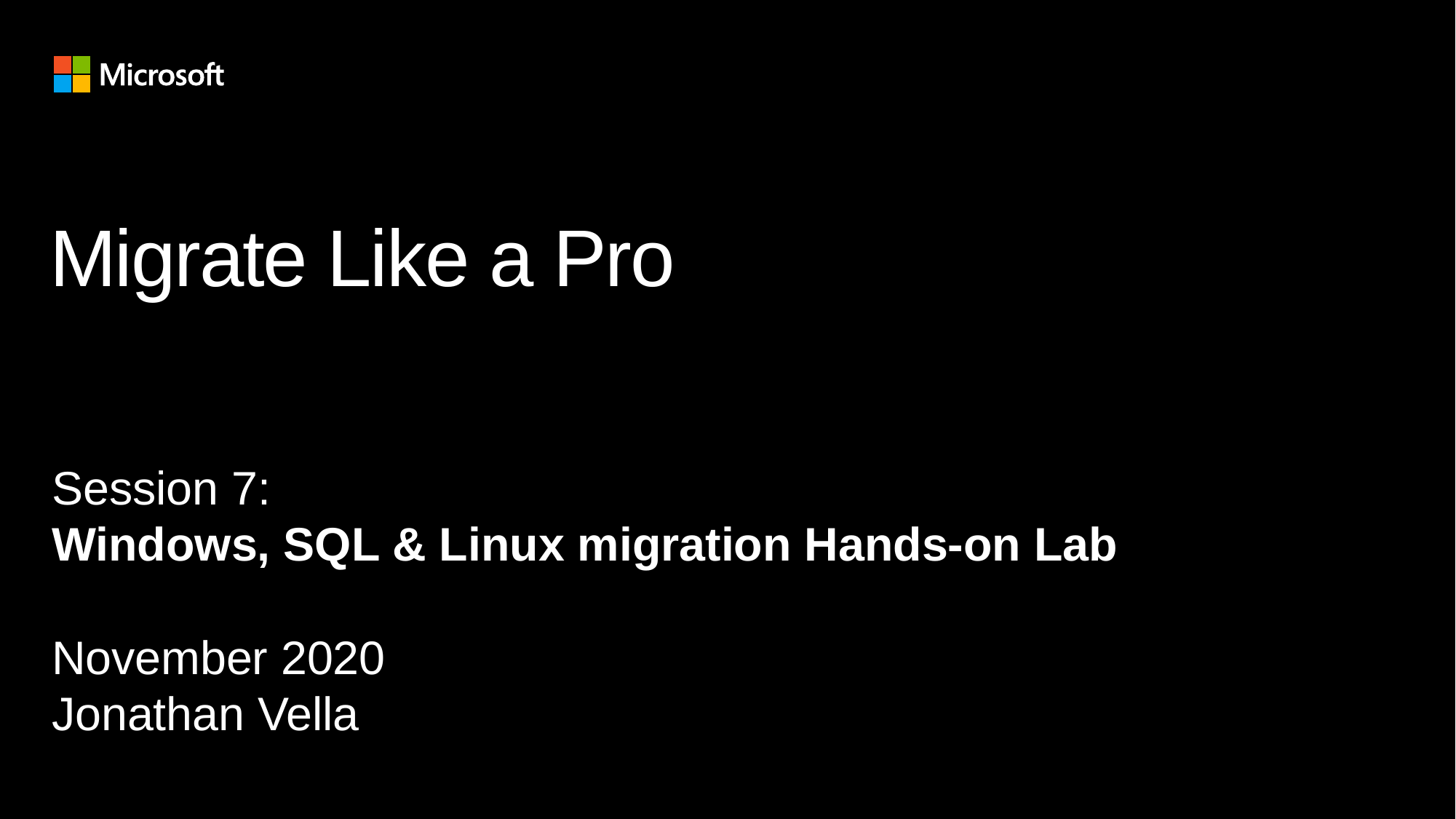

# Migrate Like a Pro
Session 7:
Windows, SQL & Linux migration Hands-on Lab

November 2020
Jonathan Vella